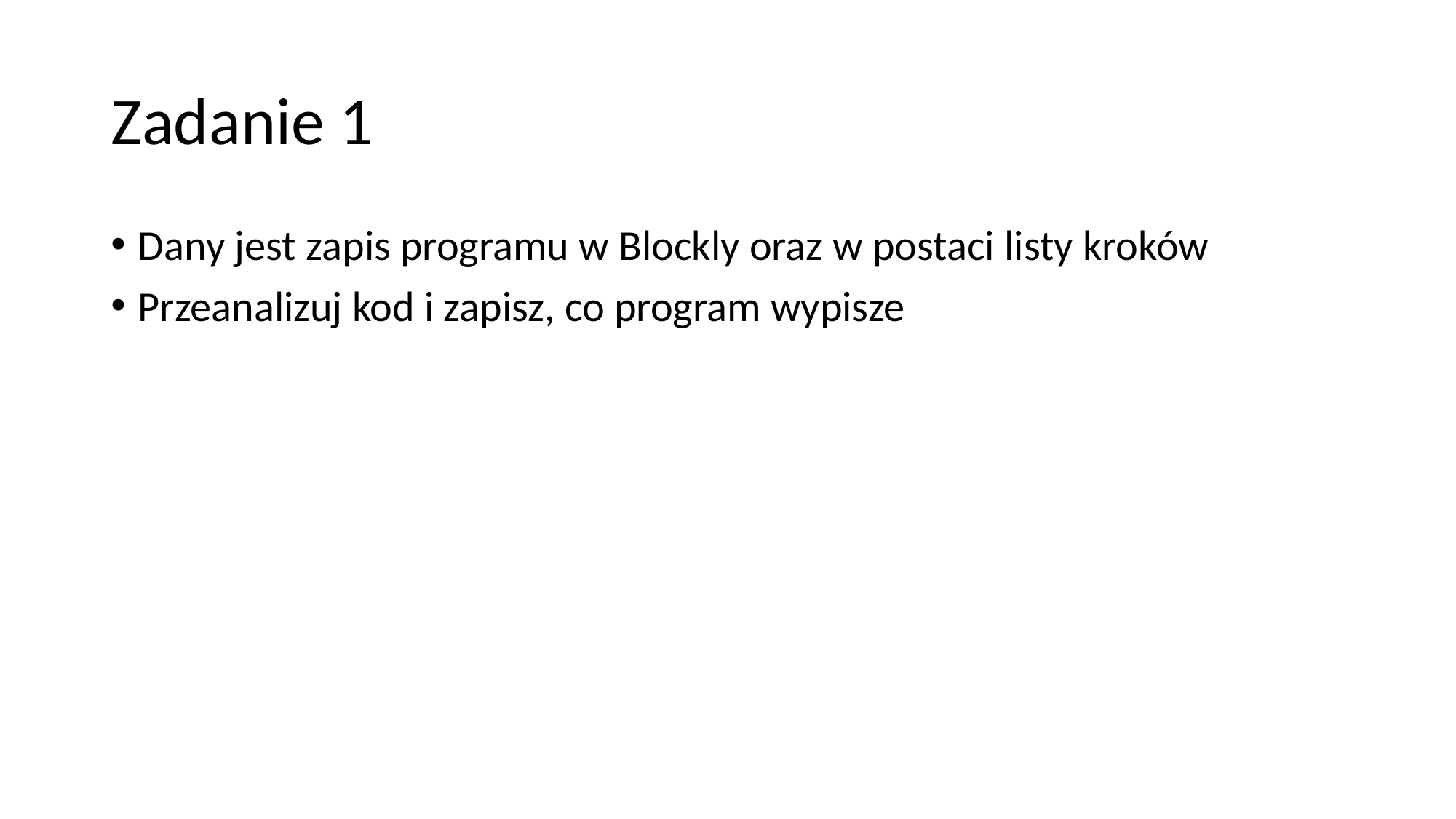

# Zadanie 1
Dany jest zapis programu w Blockly oraz w postaci listy kroków
Przeanalizuj kod i zapisz, co program wypisze